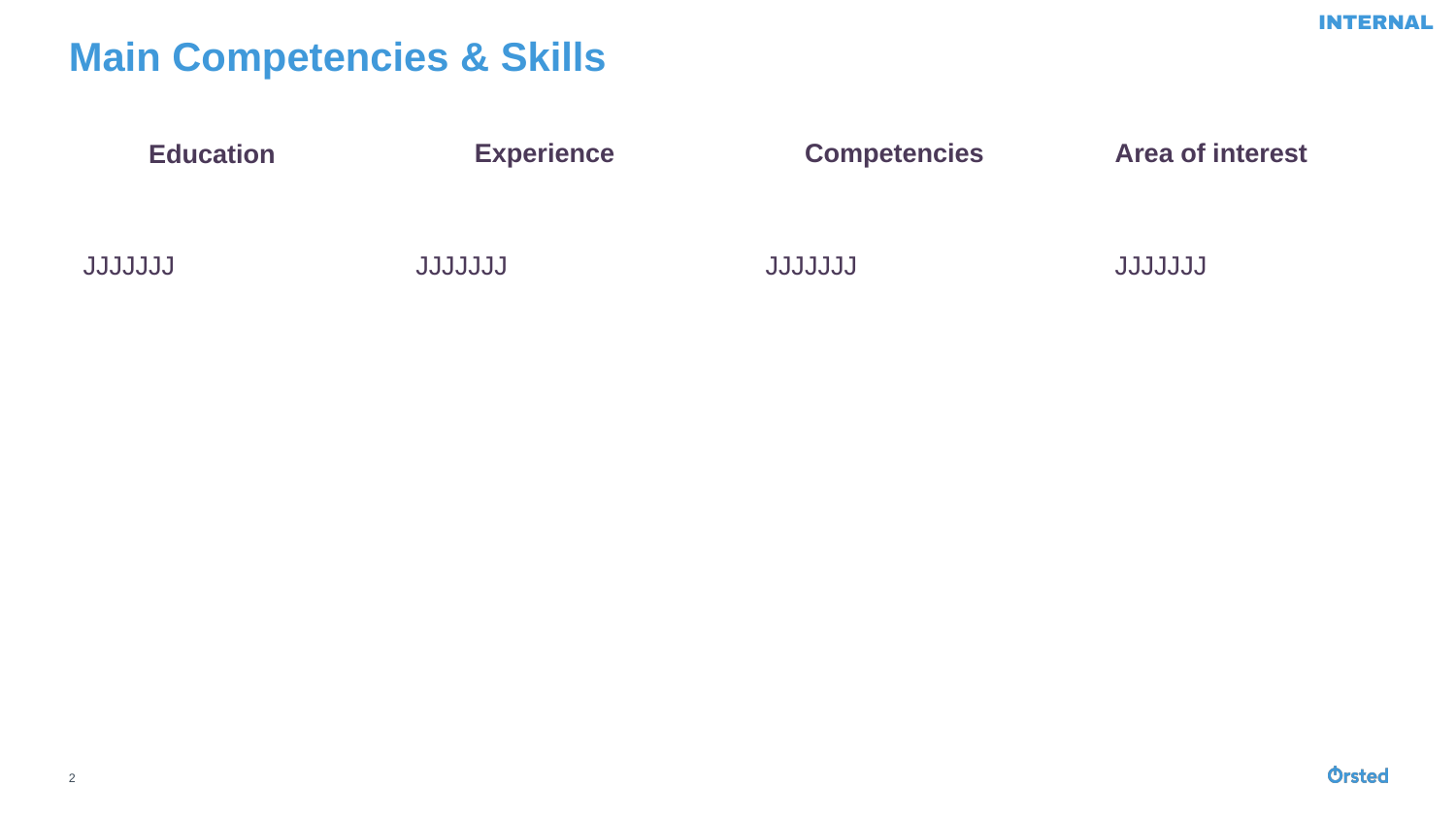

Main Competencies & Skills
Area of interest
Experience
Competencies
Education
JJJJJJJ
JJJJJJJ
JJJJJJJ
JJJJJJJ